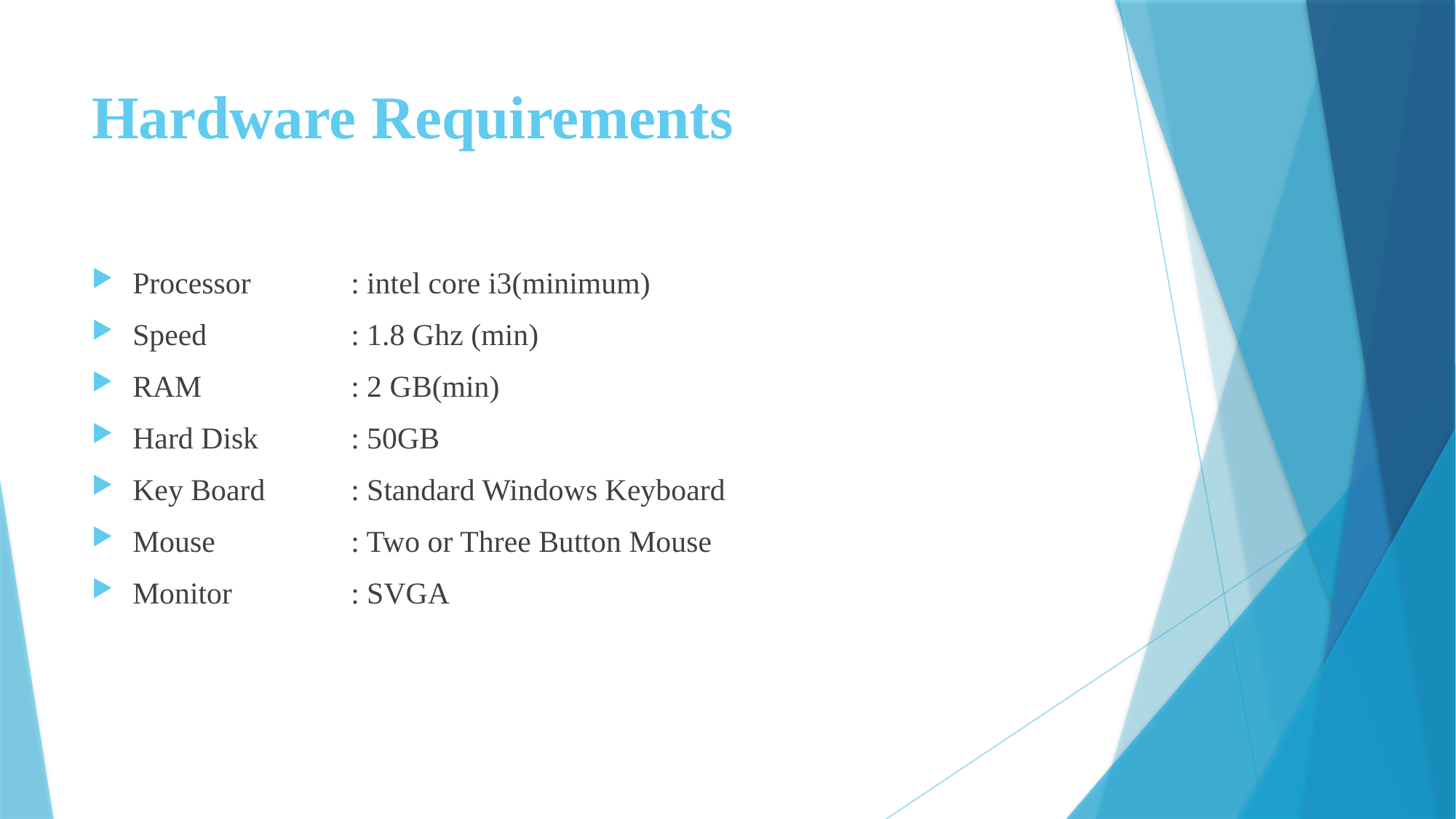

# Hardware Requirements
Processor 	: intel core i3(minimum)
Speed 		: 1.8 Ghz (min)
RAM 		: 2 GB(min)
Hard Disk 	: 50GB
Key Board	: Standard Windows Keyboard
Mouse 		: Two or Three Button Mouse
Monitor 		: SVGA